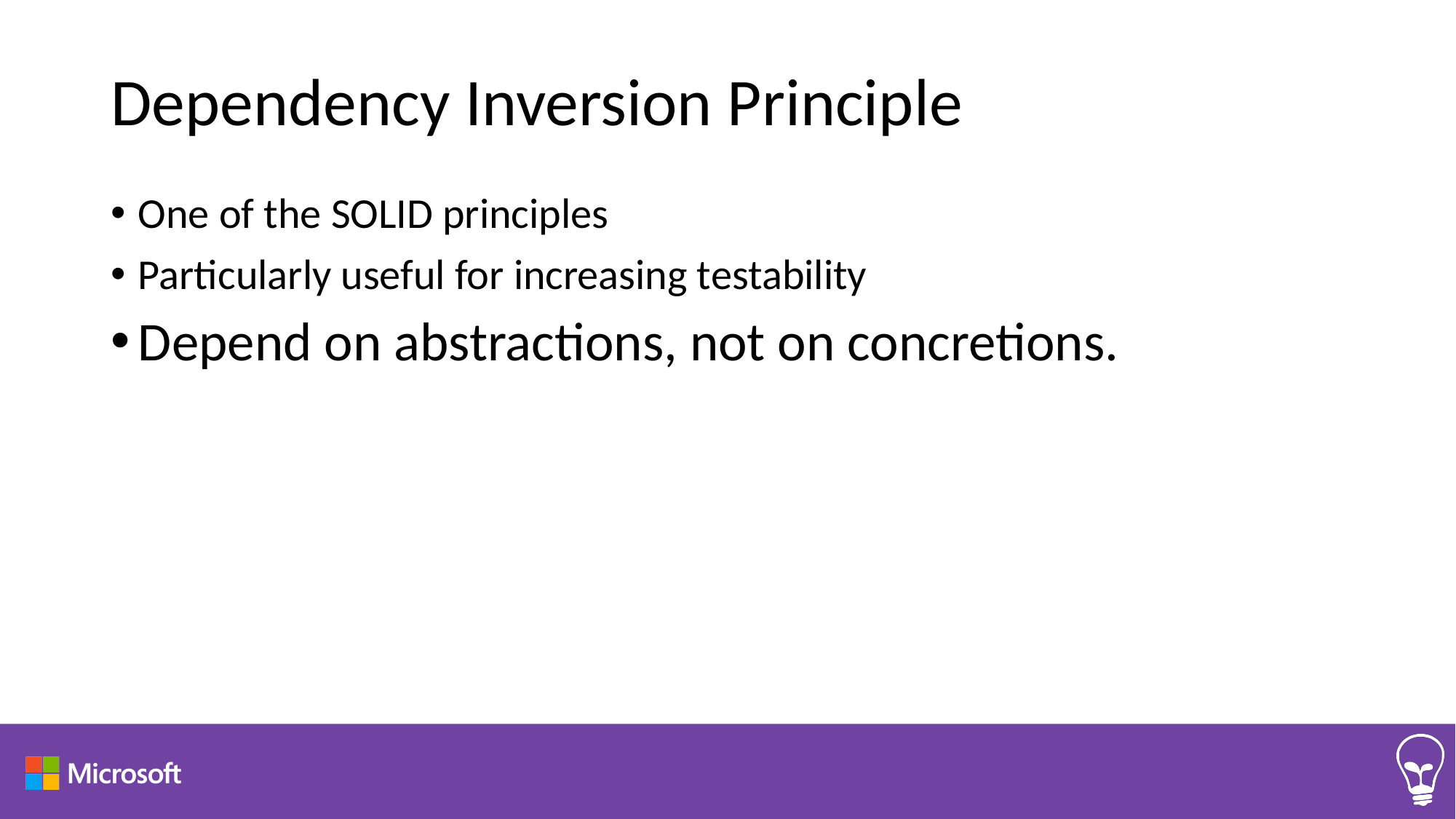

# Dependency Inversion Principle
One of the SOLID principles
Particularly useful for increasing testability
Depend on abstractions, not on concretions.